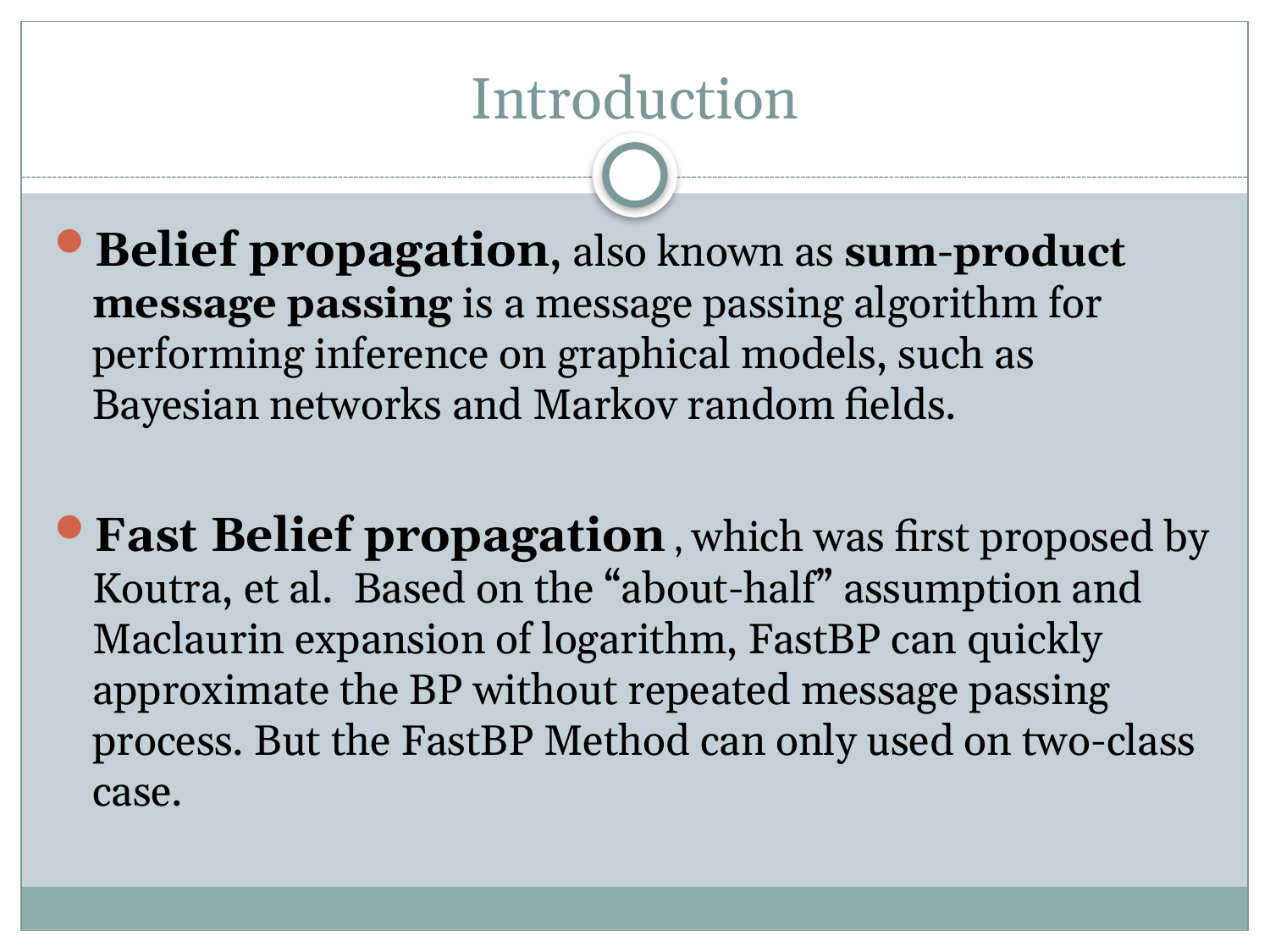

# Introduction
Belief propagation, also known as sum-product message passing is a message passing algorithm for performing inference on graphical models, such as Bayesian networks and Markov random fields.

Fast Belief propagation , which was first proposed by Koutra, et al.  Based on the “about-half” assumption and Maclaurin expansion of logarithm, FastBP can quickly approximate the BP without repeated message passing process. But the FastBP Method can only used on two-class case.